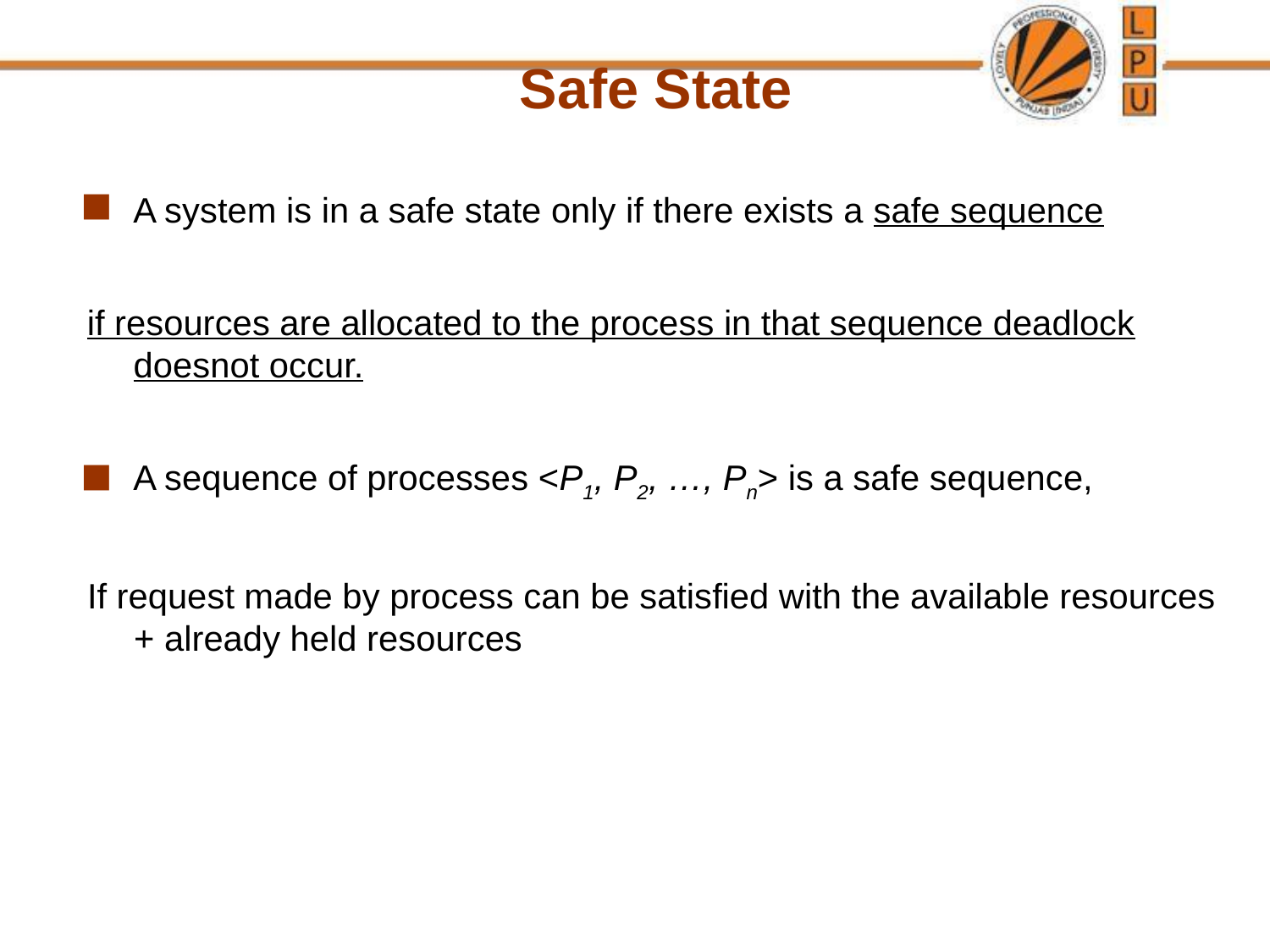

Safe State
A system is in a safe state only if there exists a safe sequence

if resources are allocated to the process in that sequence deadlock doesnot occur.

A sequence of processes <P1, P2, …, Pn> is a safe sequence,

If request made by process can be satisfied with the available resources + already held resources